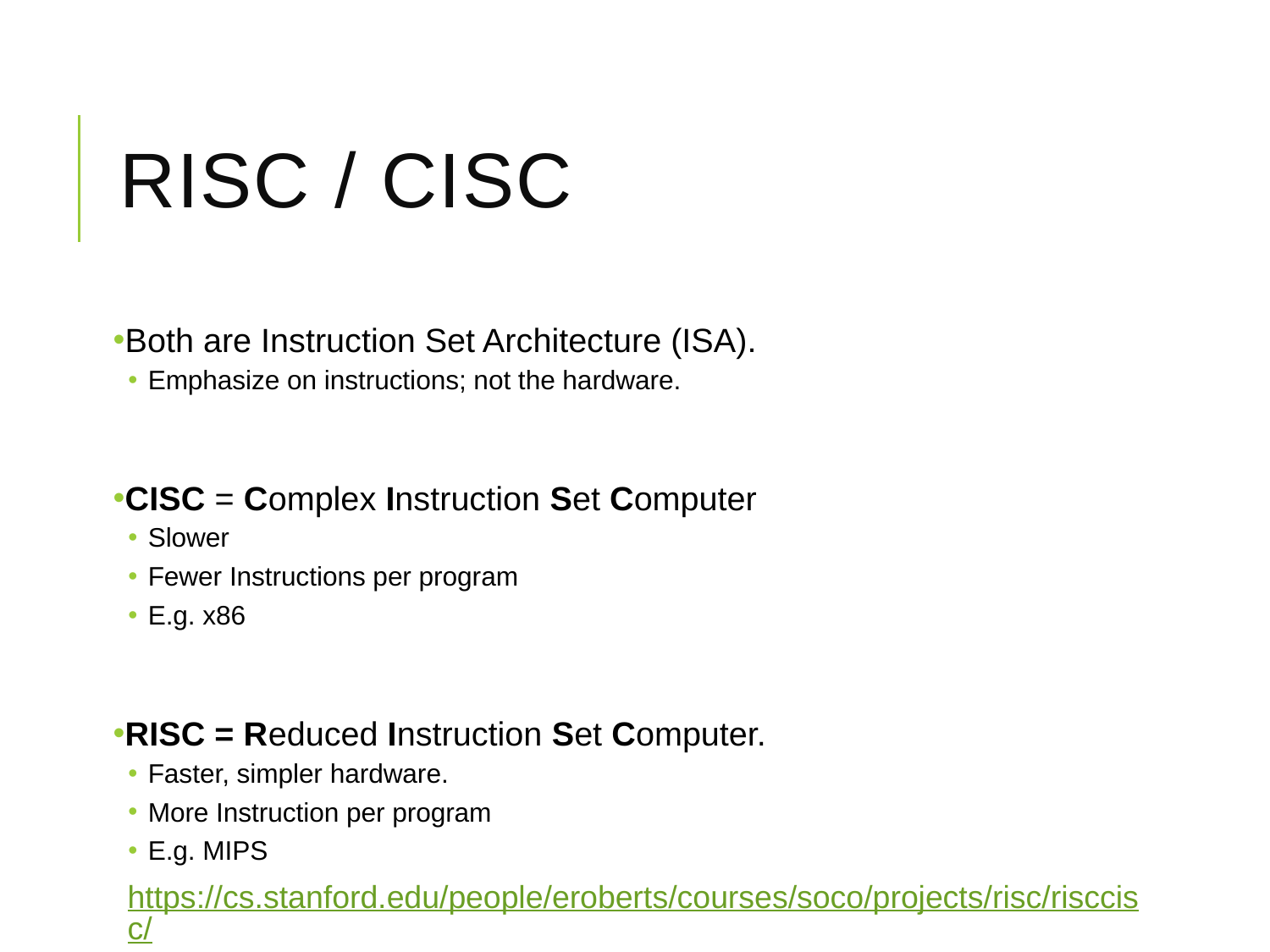

# RISC / CISC
Both are Instruction Set Architecture (ISA).
Emphasize on instructions; not the hardware.

CISC = Complex Instruction Set Computer
Slower
Fewer Instructions per program
E.g. x86

RISC = Reduced Instruction Set Computer.
Faster, simpler hardware.
More Instruction per program
E.g. MIPS

https://cs.stanford.edu/people/eroberts/courses/soco/projects/risc/risccisc/